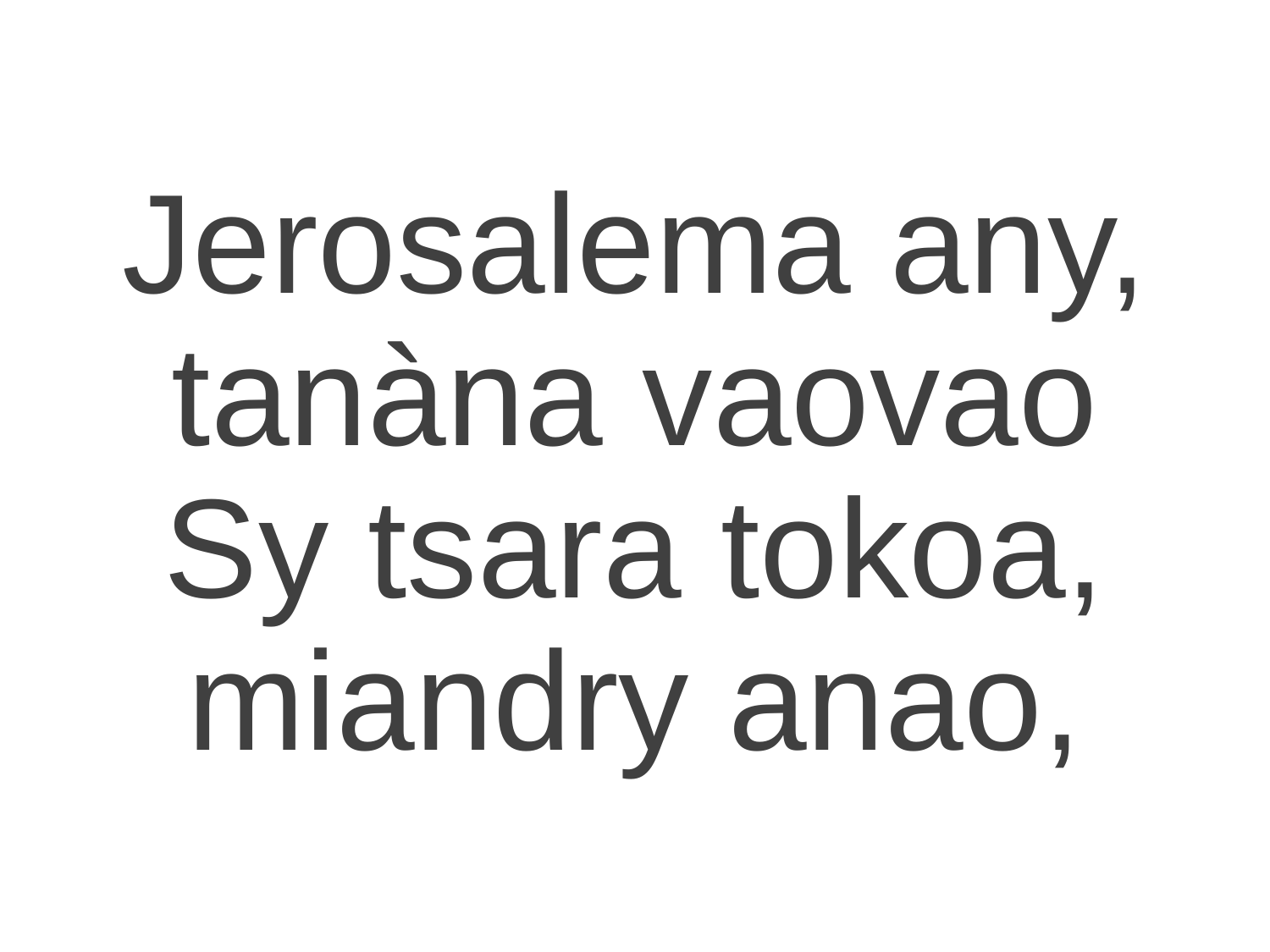

Jerosalema any, tanàna vaovao
Sy tsara tokoa, miandry anao,